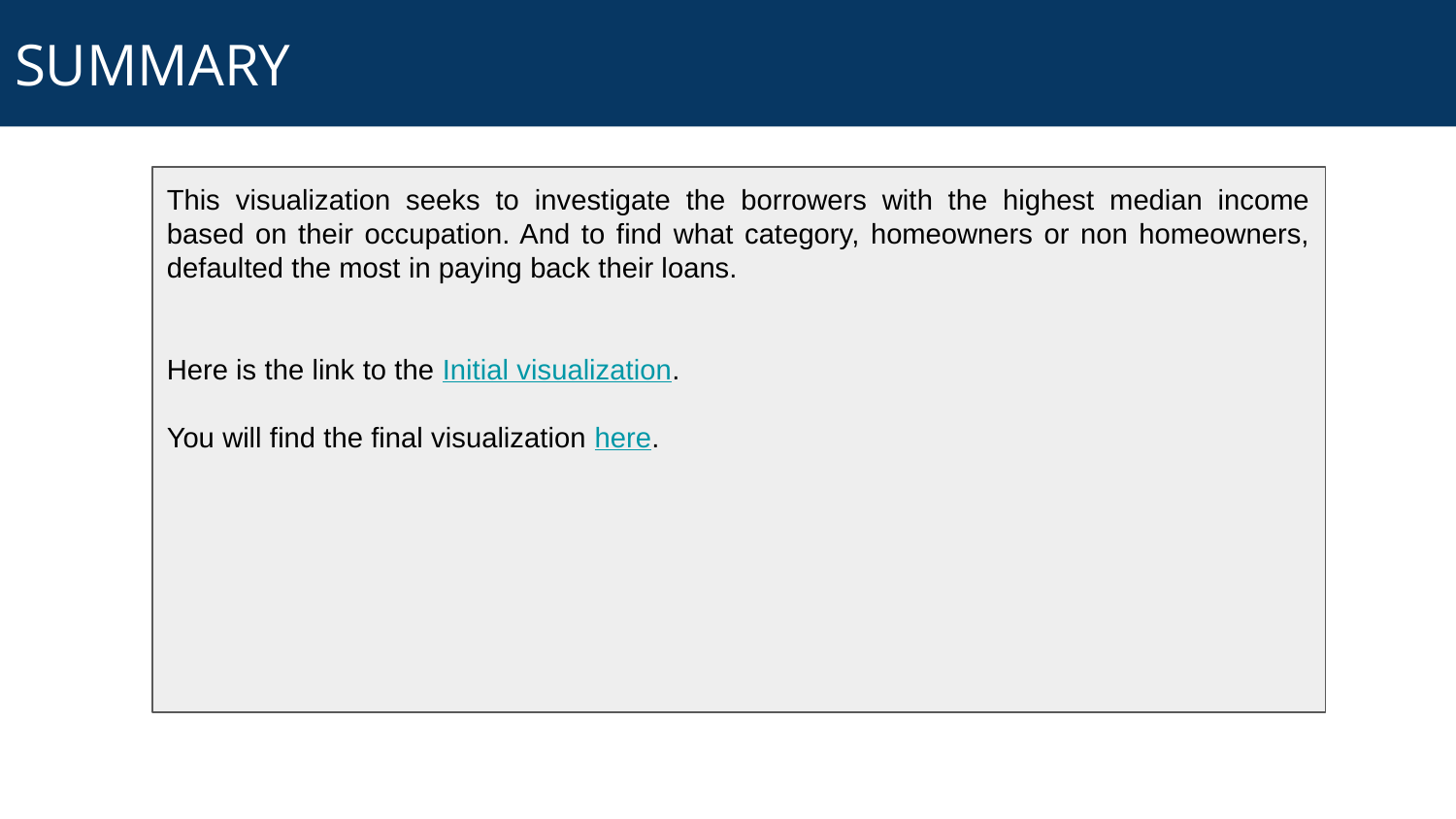

# SUMMARY
This visualization seeks to investigate the borrowers with the highest median income based on their occupation. And to find what category, homeowners or non homeowners, defaulted the most in paying back their loans.

Here is the link to the Initial visualization.

You will find the final visualization here.